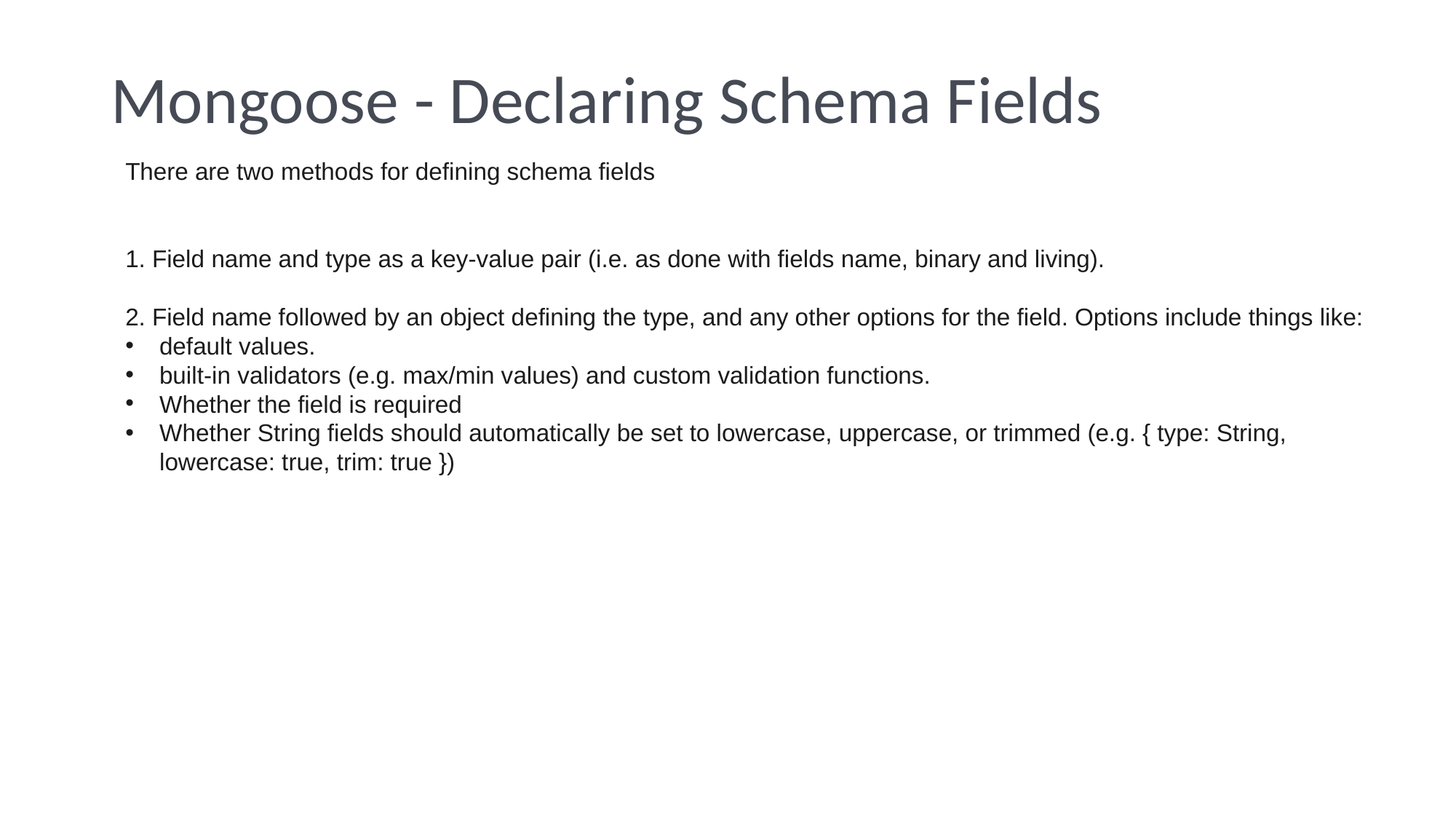

# Mongoose - Declaring Schema Fields
There are two methods for defining schema fields

1. Field name and type as a key-value pair (i.e. as done with fields name, binary and living).

2. Field name followed by an object defining the type, and any other options for the field. Options include things like:
default values.
built-in validators (e.g. max/min values) and custom validation functions.
Whether the field is required
Whether String fields should automatically be set to lowercase, uppercase, or trimmed (e.g. { type: String, lowercase: true, trim: true })